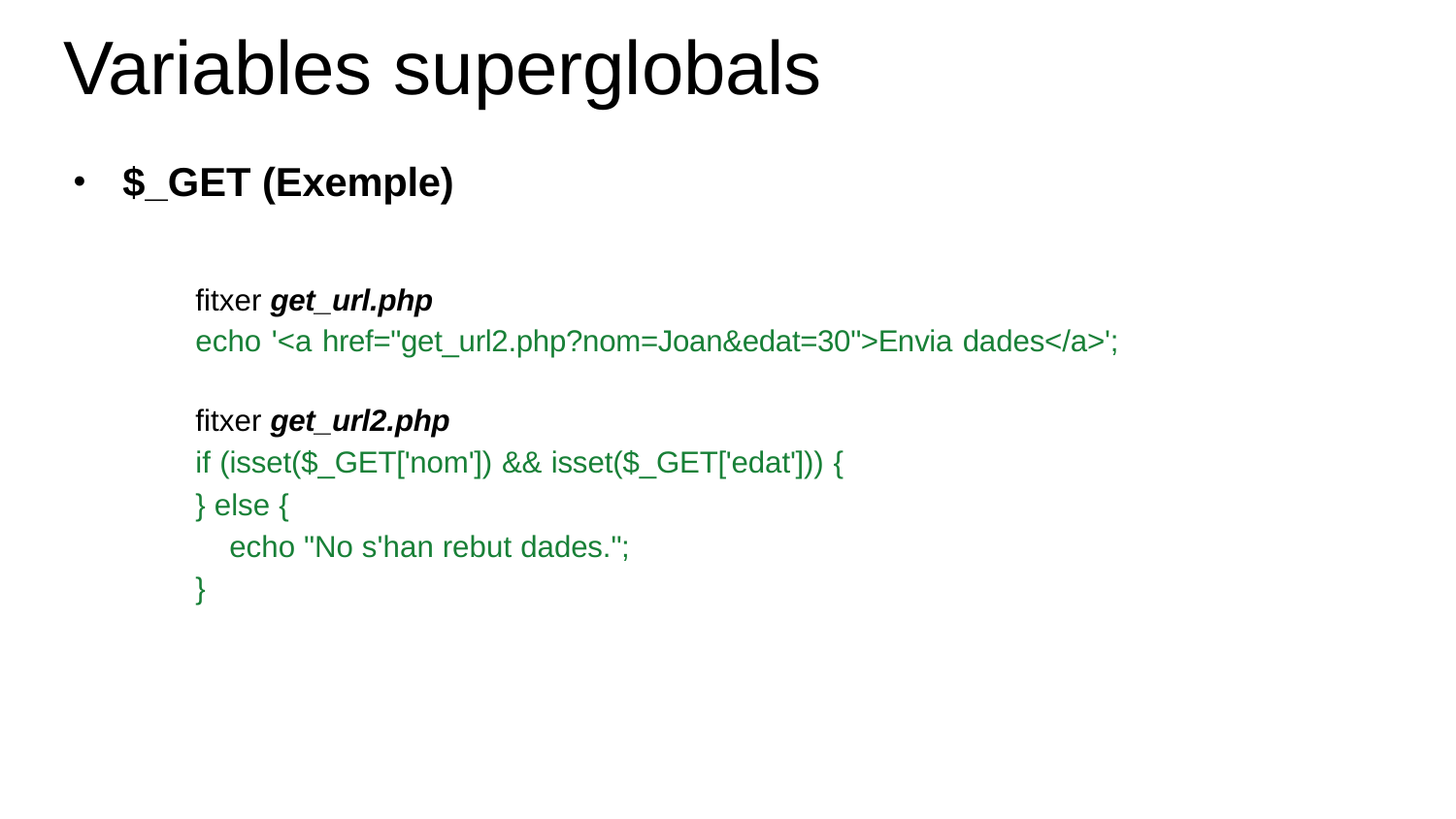

# Variables superglobals
$_GET (Exemple)

fitxer get_url.php
echo '<a href="get_url2.php?nom=Joan&edat=30">Envia dades</a>';

fitxer get_url2.php
if (isset($_GET['nom']) && isset($_GET['edat'])) {
} else {
echo "No s'han rebut dades.";
}